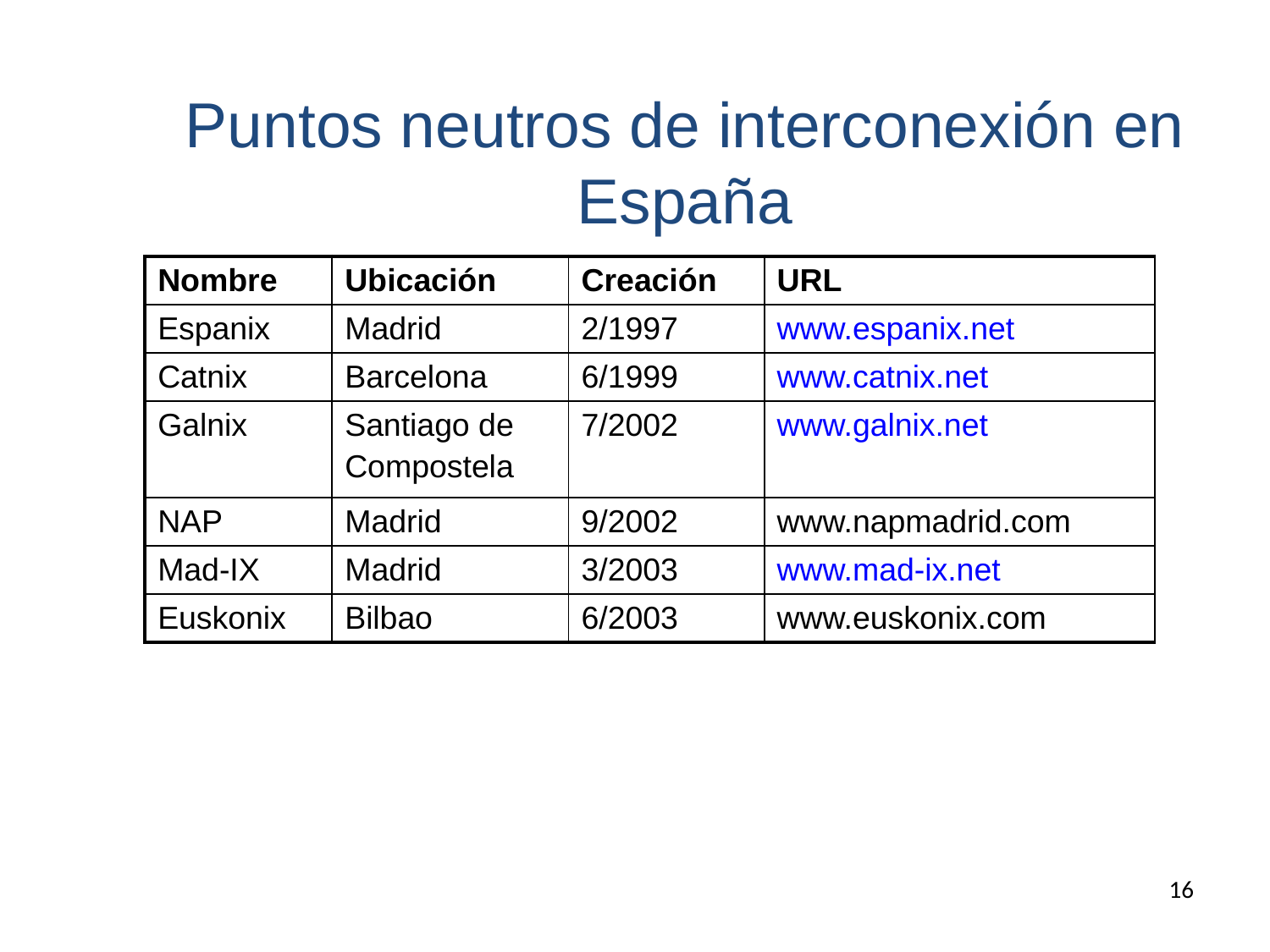

Puntos neutros de interconexión en España
| Nombre | Ubicación | Creación | URL |
| --- | --- | --- | --- |
| Espanix | Madrid | 2/1997 | www.espanix.net |
| Catnix | Barcelona | 6/1999 | www.catnix.net |
| Galnix | Santiago de Compostela | 7/2002 | www.galnix.net |
| NAP | Madrid | 9/2002 | www.napmadrid.com |
| Mad-IX | Madrid | 3/2003 | www.mad-ix.net |
| Euskonix | Bilbao | 6/2003 | www.euskonix.com |
16